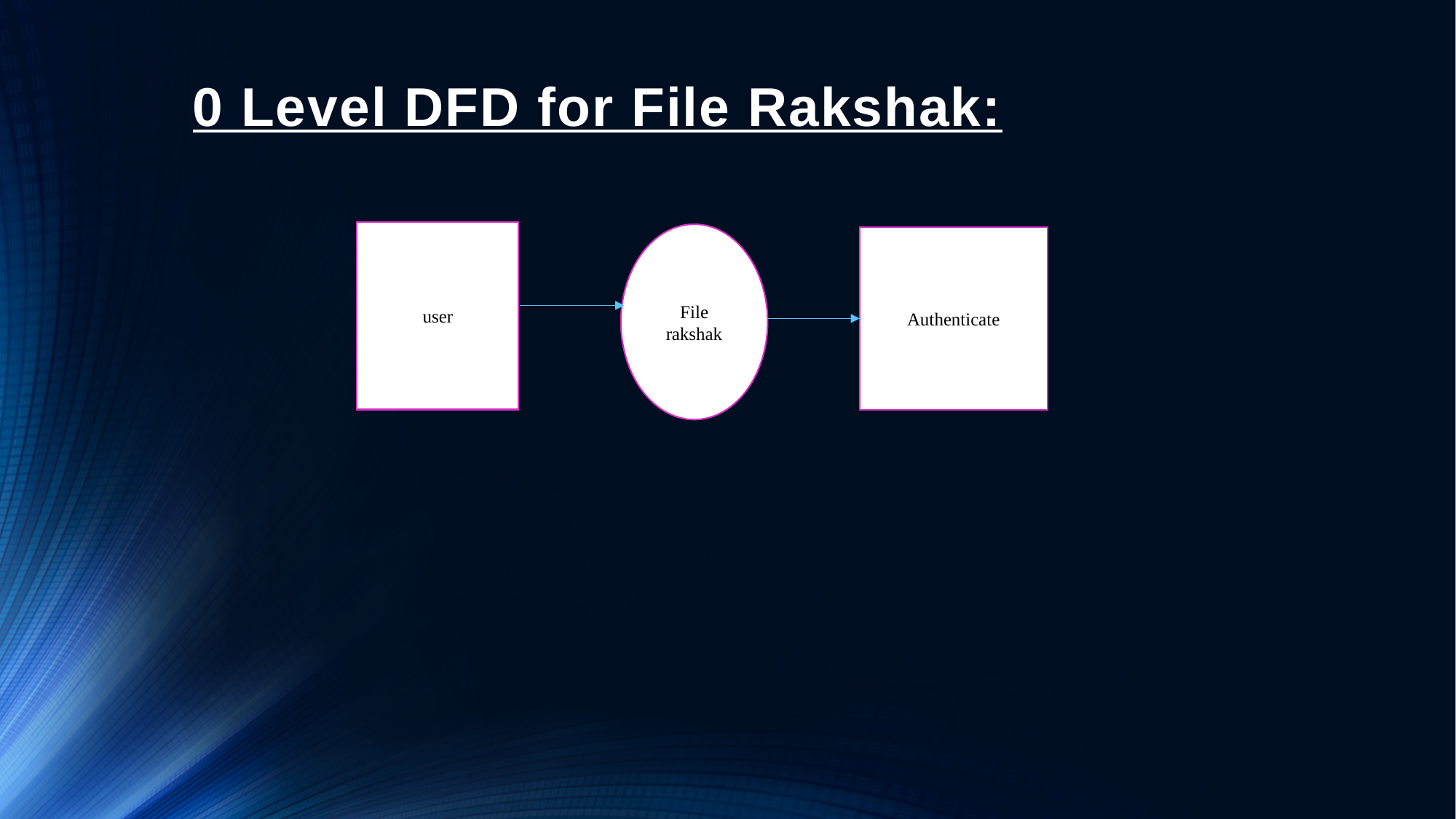

# 0 Level DFD for File Rakshak:
user
File rakshak
Authenticate